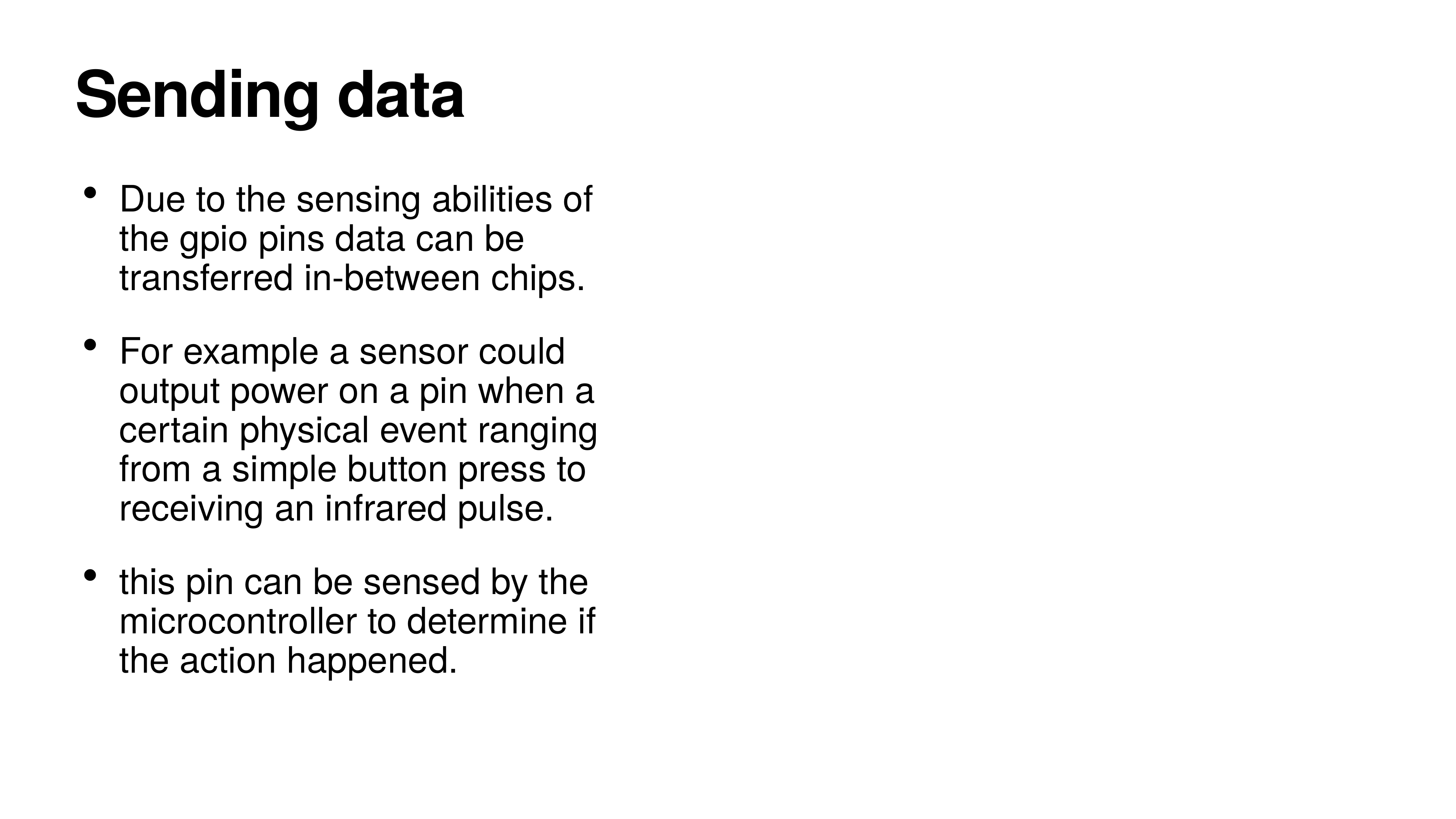

# Sending data
Due to the sensing abilities of the gpio pins data can be transferred in-between chips.
For example a sensor could output power on a pin when a certain physical event ranging from a simple button press to receiving an infrared pulse.
this pin can be sensed by the microcontroller to determine if the action happened.